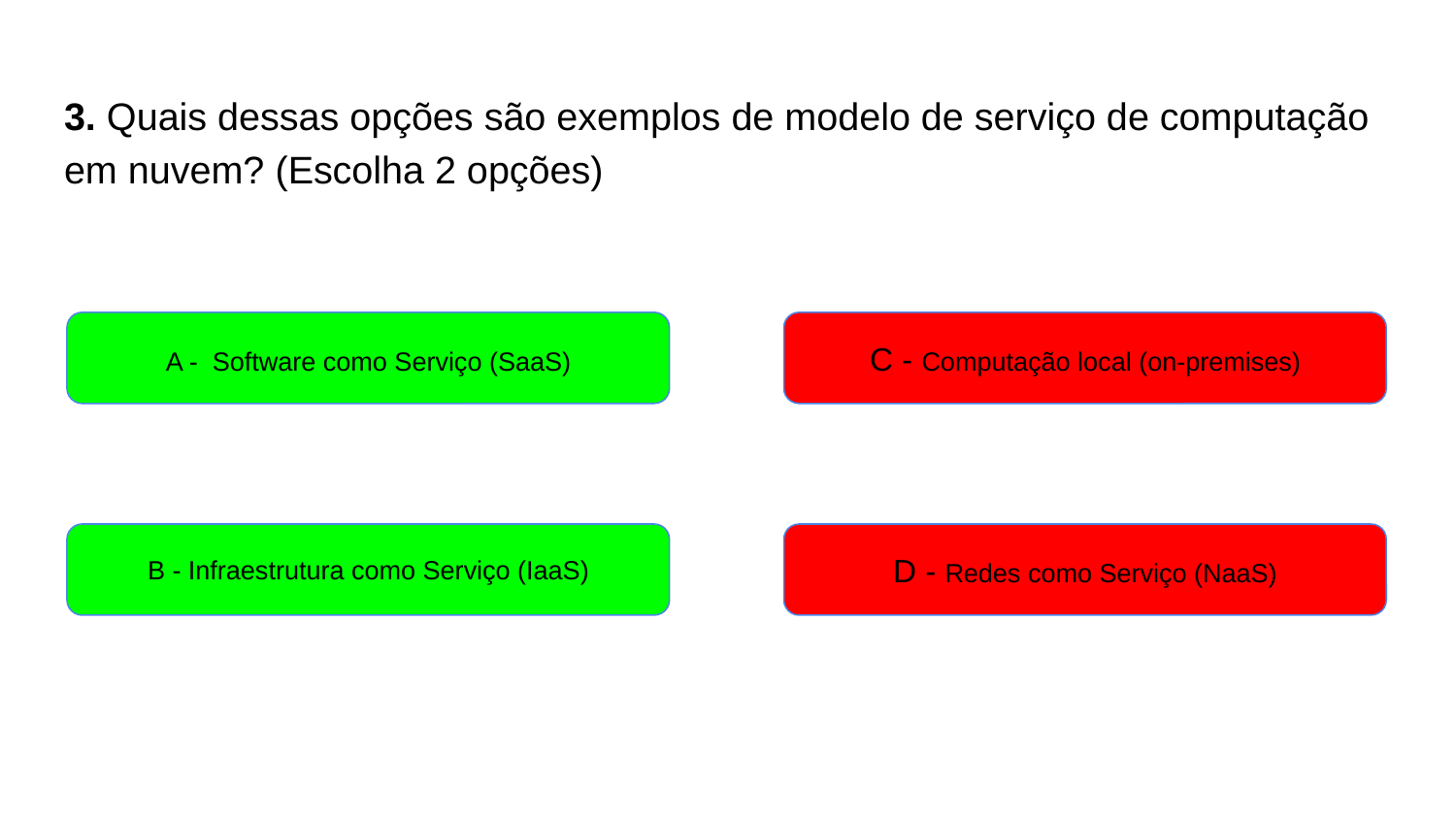

# 3. Quais dessas opções são exemplos de modelo de serviço de computação em nuvem? (Escolha 2 opções)

A -  Software como Serviço (SaaS)
C - Computação local (on-premises)
B - Infraestrutura como Serviço (IaaS)
D - Redes como Serviço (NaaS)